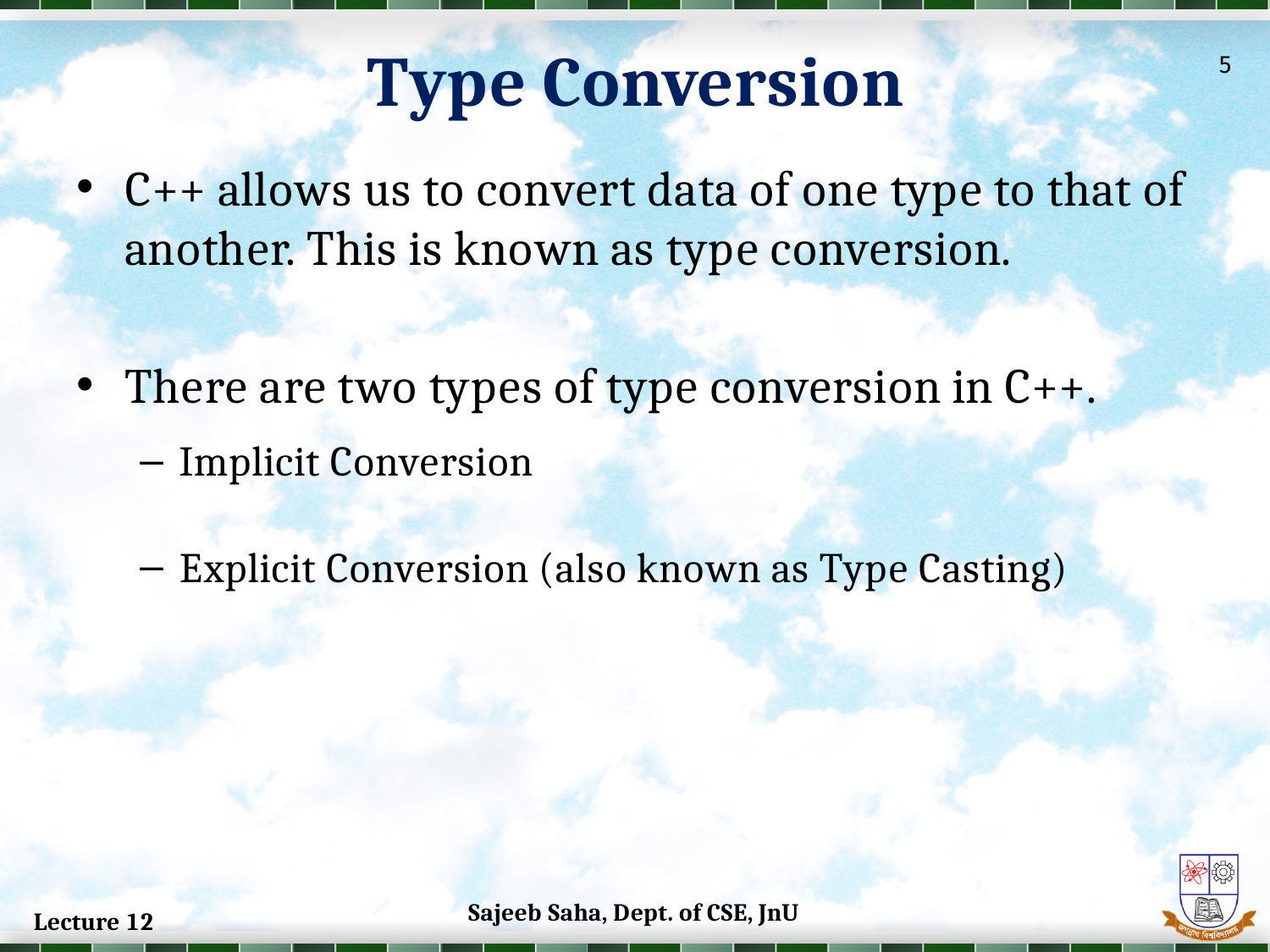

Type Conversion
5
C++ allows us to convert data of one type to that of another. This is known as type conversion.

There are two types of type conversion in C++.

Implicit Conversion

Explicit Conversion (also known as Type Casting)
Sajeeb Saha, Dept. of CSE, JnU